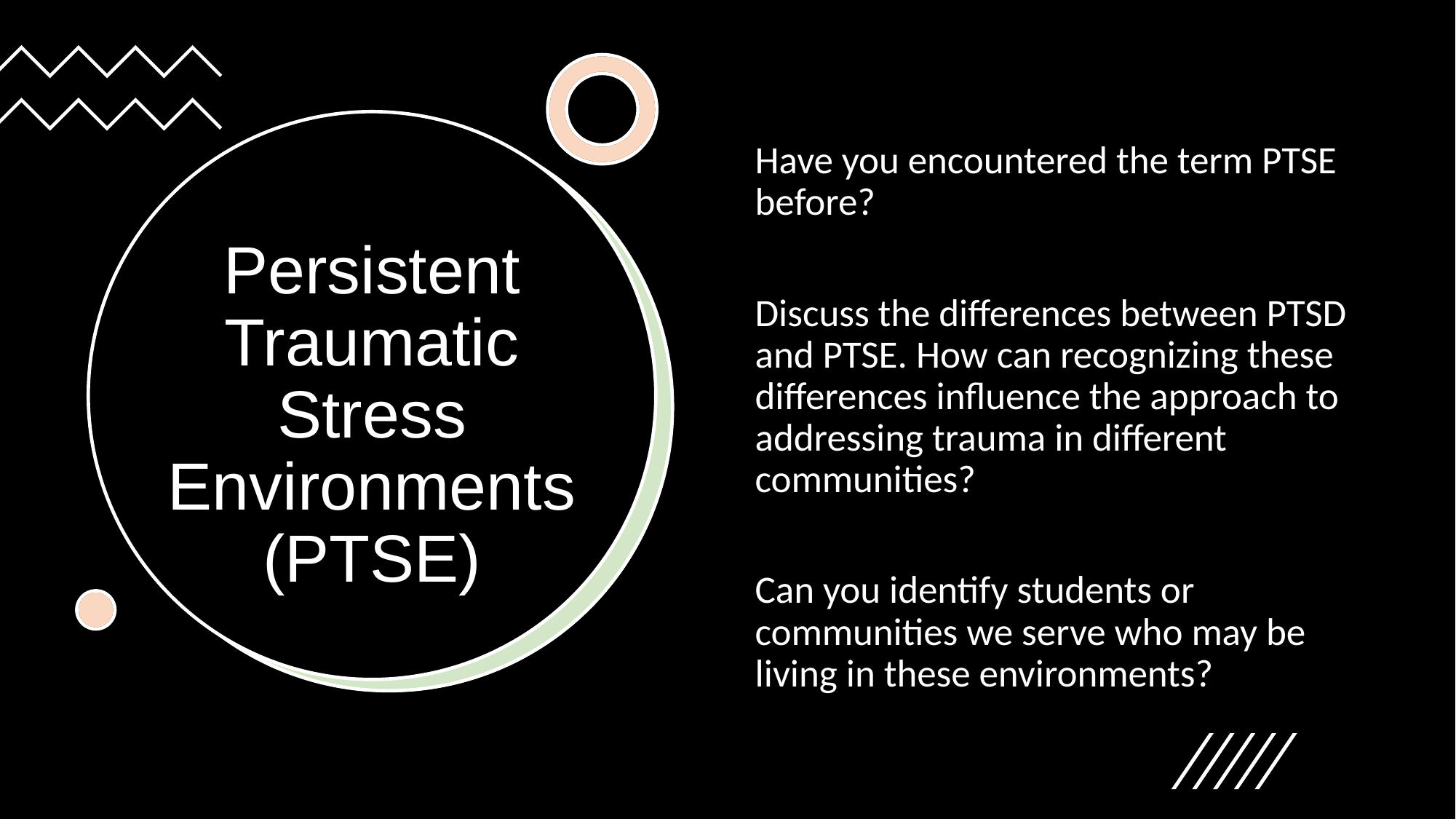

Have you encountered the term PTSE before?

Discuss the differences between PTSD and PTSE. How can recognizing these differences influence the approach to addressing trauma in different communities?

Can you identify students or communities we serve who may be living in these environments?
# Persistent Traumatic Stress Environments (PTSE)